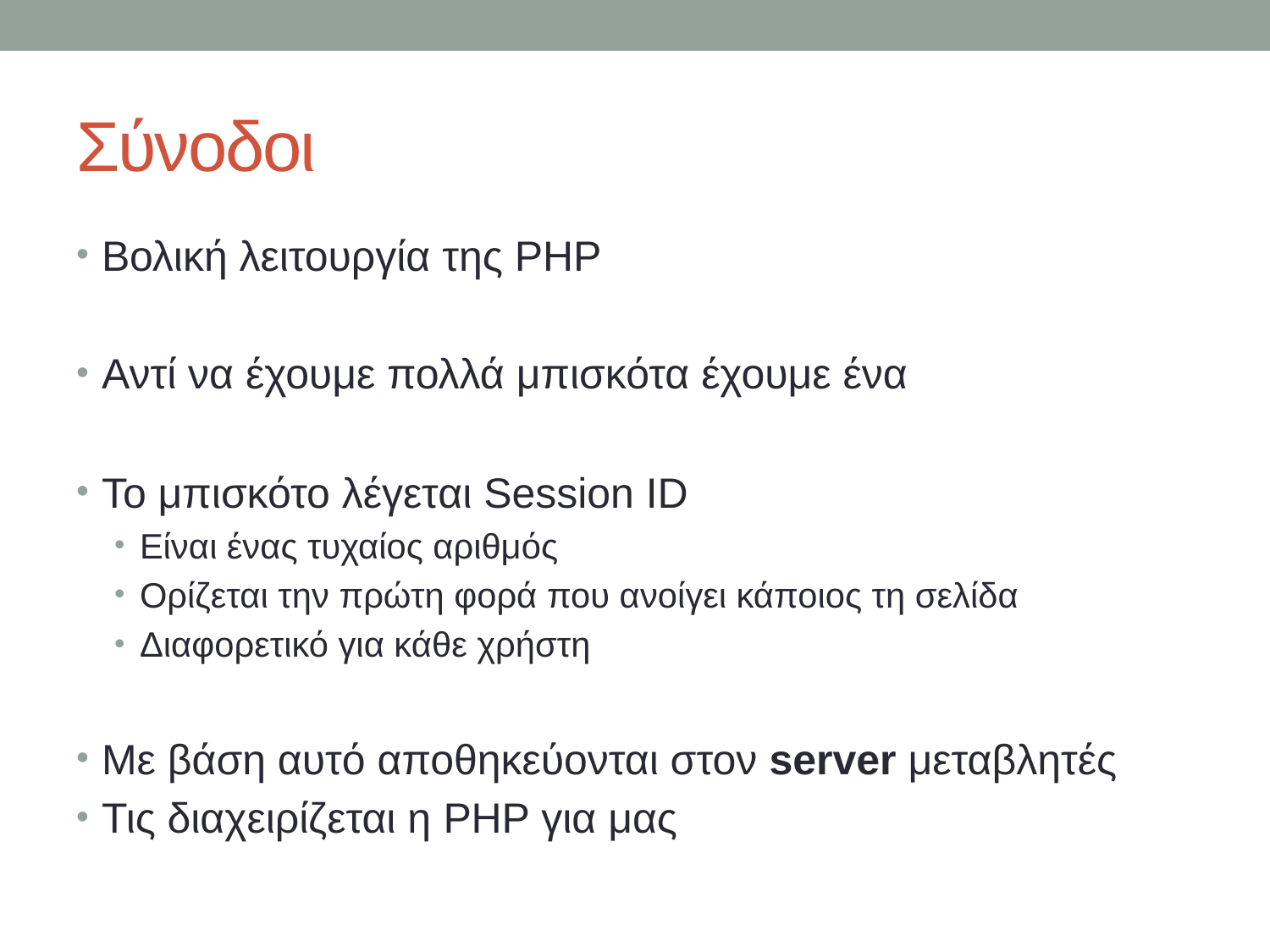

# Σύνοδοι
Βολική λειτουργία της PHP

Αντί να έχουμε πολλά μπισκότα έχουμε ένα

Το μπισκότο λέγεται Session ID
Είναι ένας τυχαίος αριθμός
Ορίζεται την πρώτη φορά που ανοίγει κάποιος τη σελίδα
Διαφορετικό για κάθε χρήστη

Με βάση αυτό αποθηκεύονται στον server μεταβλητές
Τις διαχειρίζεται η PHP για μας